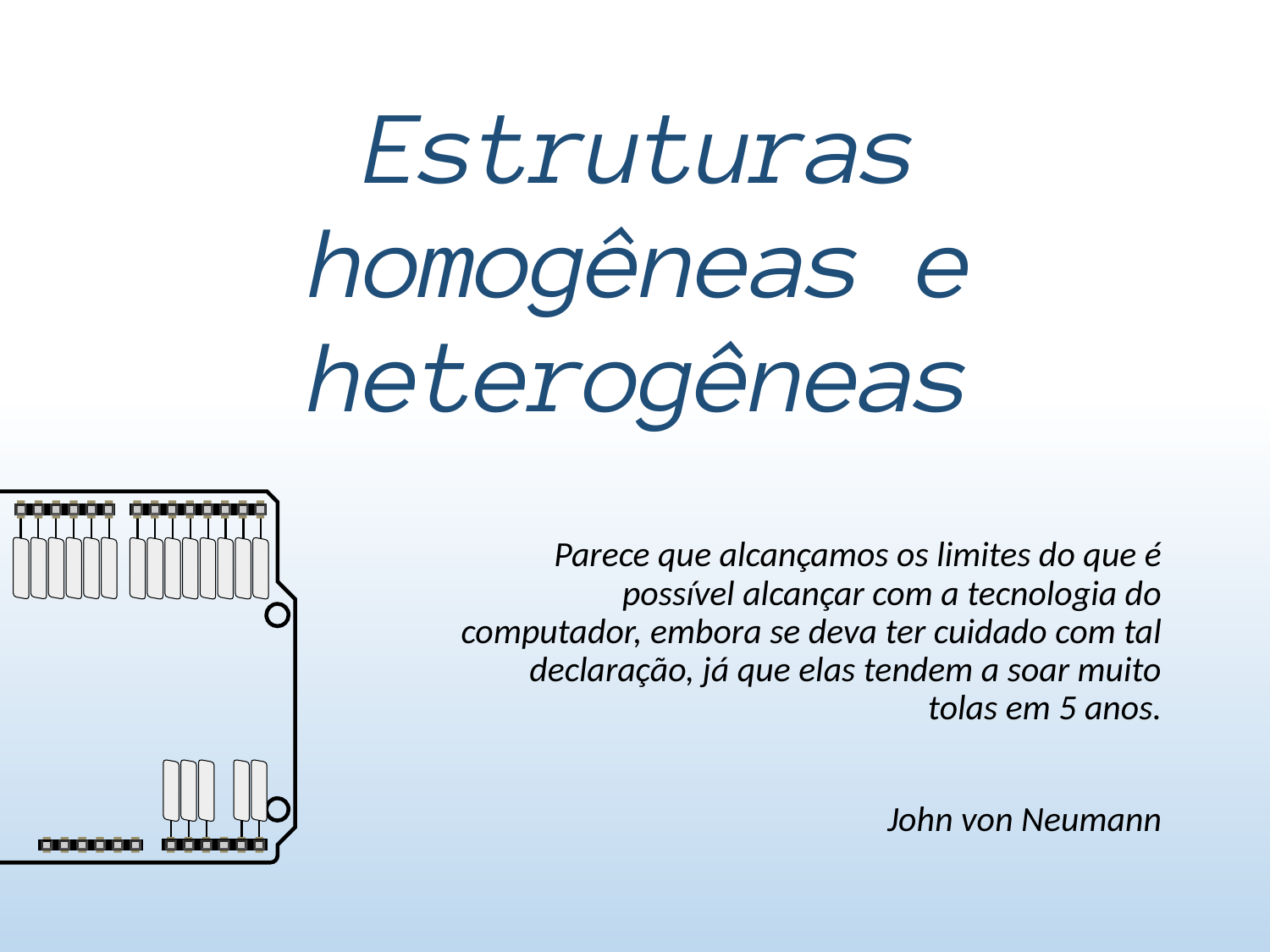

# Estruturas homogêneas e heterogêneas
Parece que alcançamos os limites do que é possível alcançar com a tecnologia do computador, embora se deva ter cuidado com tal declaração, já que elas tendem a soar muito tolas em 5 anos.

John von Neumann